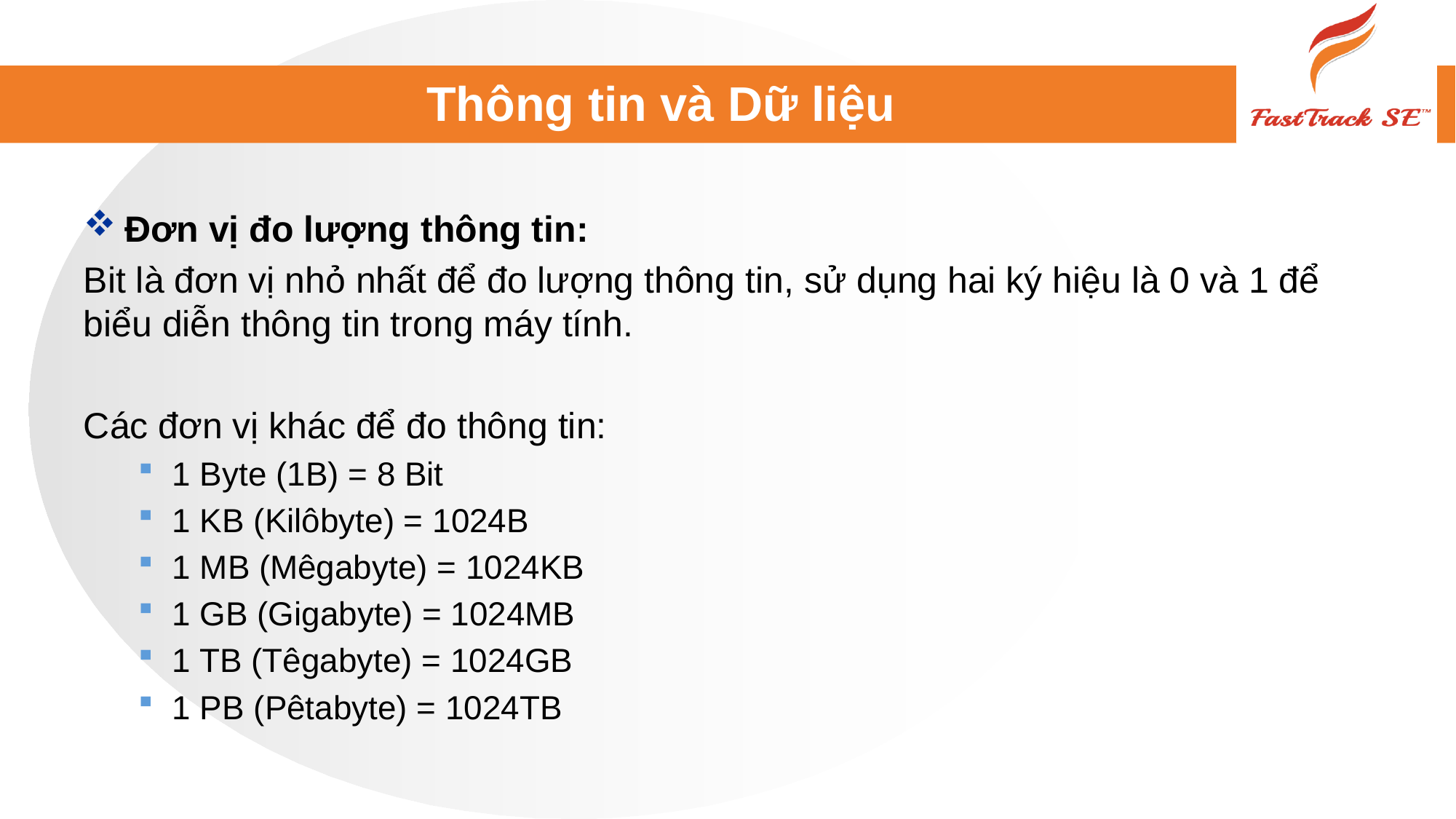

# Thông tin và Dữ liệu
Đơn vị đo lượng thông tin:
Bit là đơn vị nhỏ nhất để đo lượng thông tin, sử dụng hai ký hiệu là 0 và 1 để biểu diễn thông tin trong máy tính.

Các đơn vị khác để đo thông tin:
1 Byte (1B) = 8 Bit
1 KB (Kilôbyte) = 1024B
1 MB (Mêgabyte) = 1024KB
1 GB (Gigabyte) = 1024MB
1 TB (Têgabyte) = 1024GB
1 PB (Pêtabyte) = 1024TB